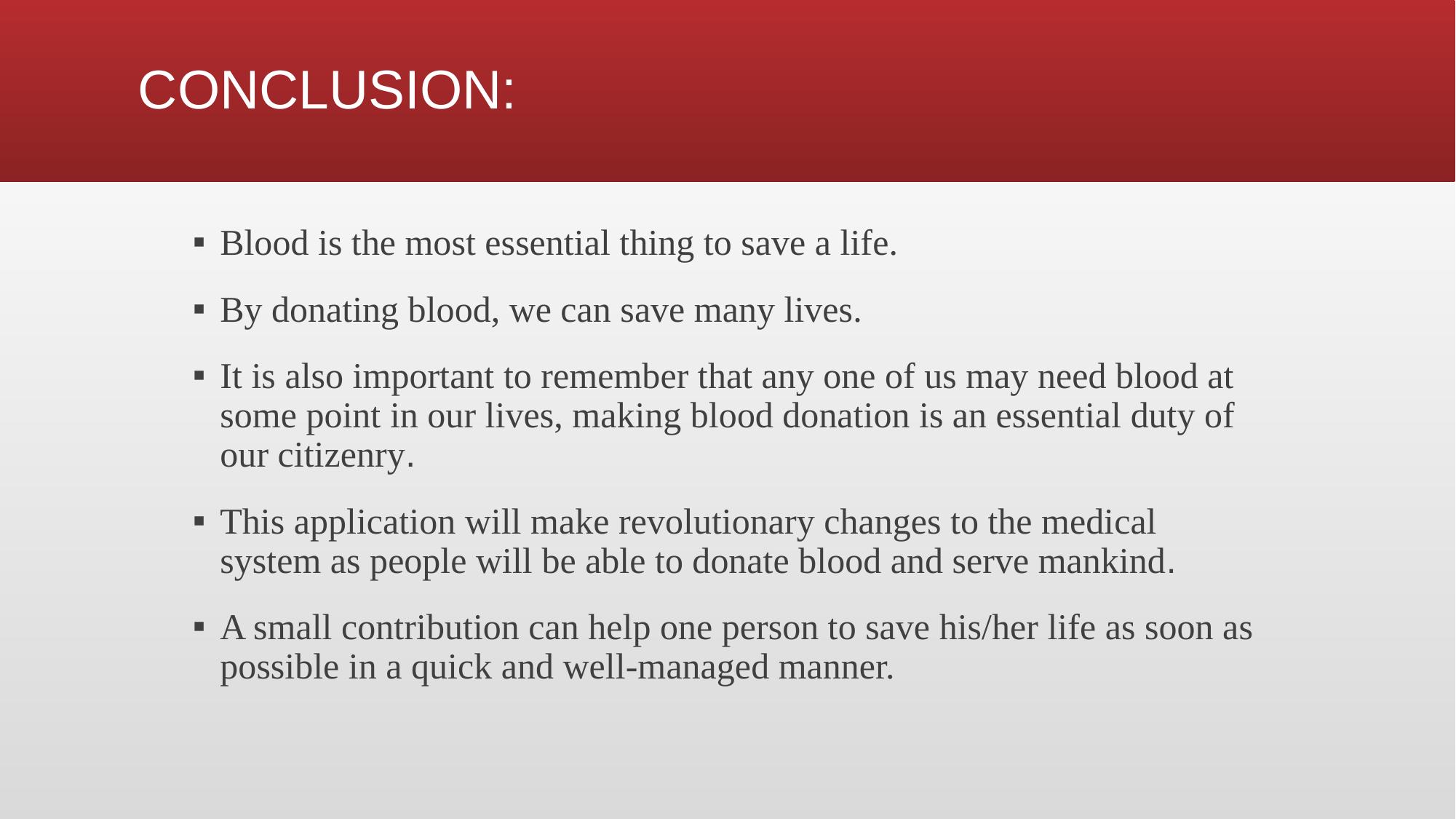

# CONCLUSION:
Blood is the most essential thing to save a life.
By donating blood, we can save many lives.
It is also important to remember that any one of us may need blood at some point in our lives, making blood donation is an essential duty of our citizenry.
This application will make revolutionary changes to the medical system as people will be able to donate blood and serve mankind.
A small contribution can help one person to save his/her life as soon as possible in a quick and well-managed manner.